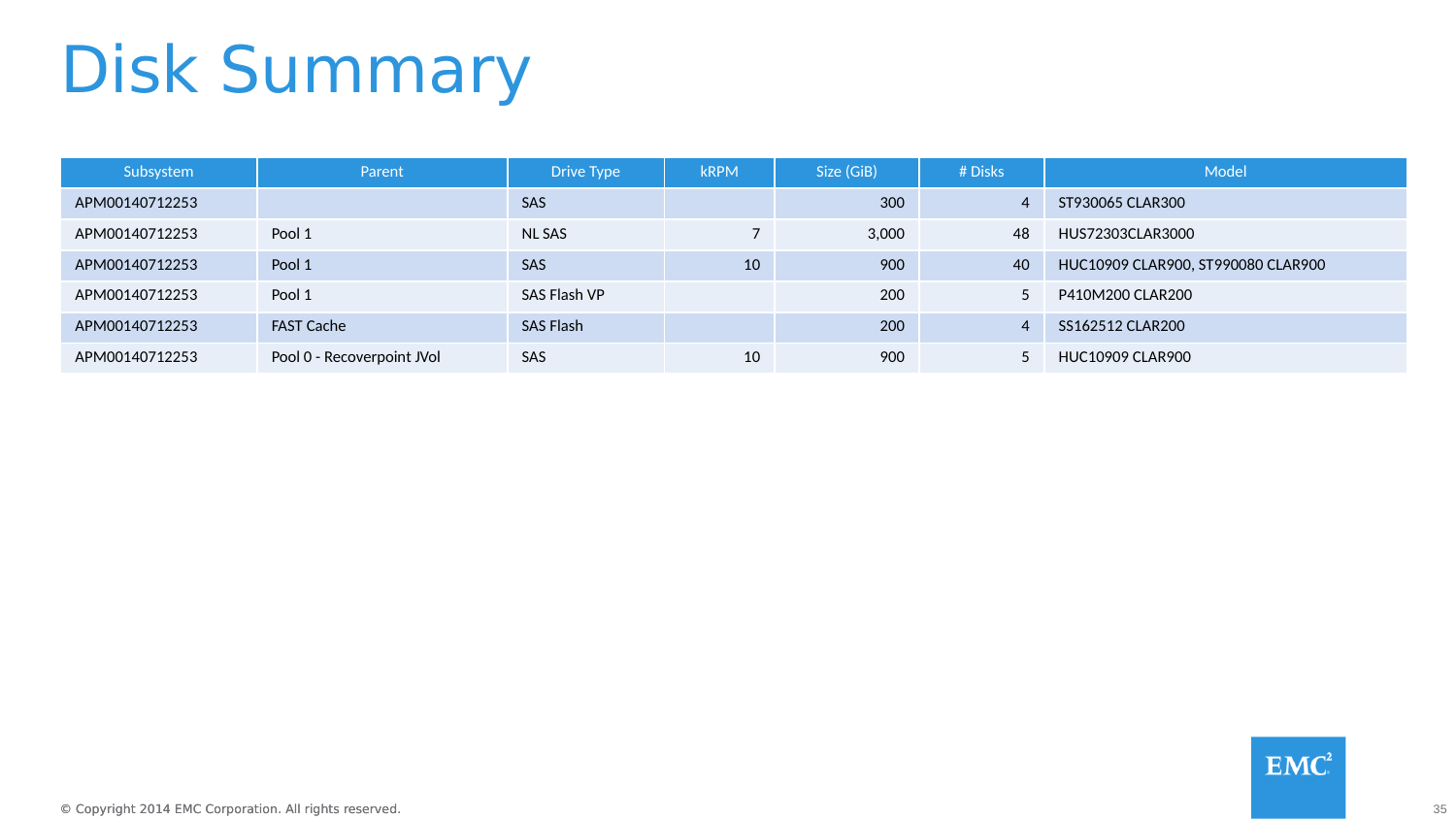

# Disk Summary
| Subsystem | Parent | Drive Type | kRPM | Size (GiB) | # Disks | Model |
| --- | --- | --- | --- | --- | --- | --- |
| APM00140712253 |  | SAS |  | 300 | 4 | ST930065 CLAR300 |
| APM00140712253 | Pool 1 | NL SAS | 7 | 3,000 | 48 | HUS72303CLAR3000 |
| APM00140712253 | Pool 1 | SAS | 10 | 900 | 40 | HUC10909 CLAR900, ST990080 CLAR900 |
| APM00140712253 | Pool 1 | SAS Flash VP |  | 200 | 5 | P410M200 CLAR200 |
| APM00140712253 | FAST Cache | SAS Flash |  | 200 | 4 | SS162512 CLAR200 |
| APM00140712253 | Pool 0 - Recoverpoint JVol | SAS | 10 | 900 | 5 | HUC10909 CLAR900 |